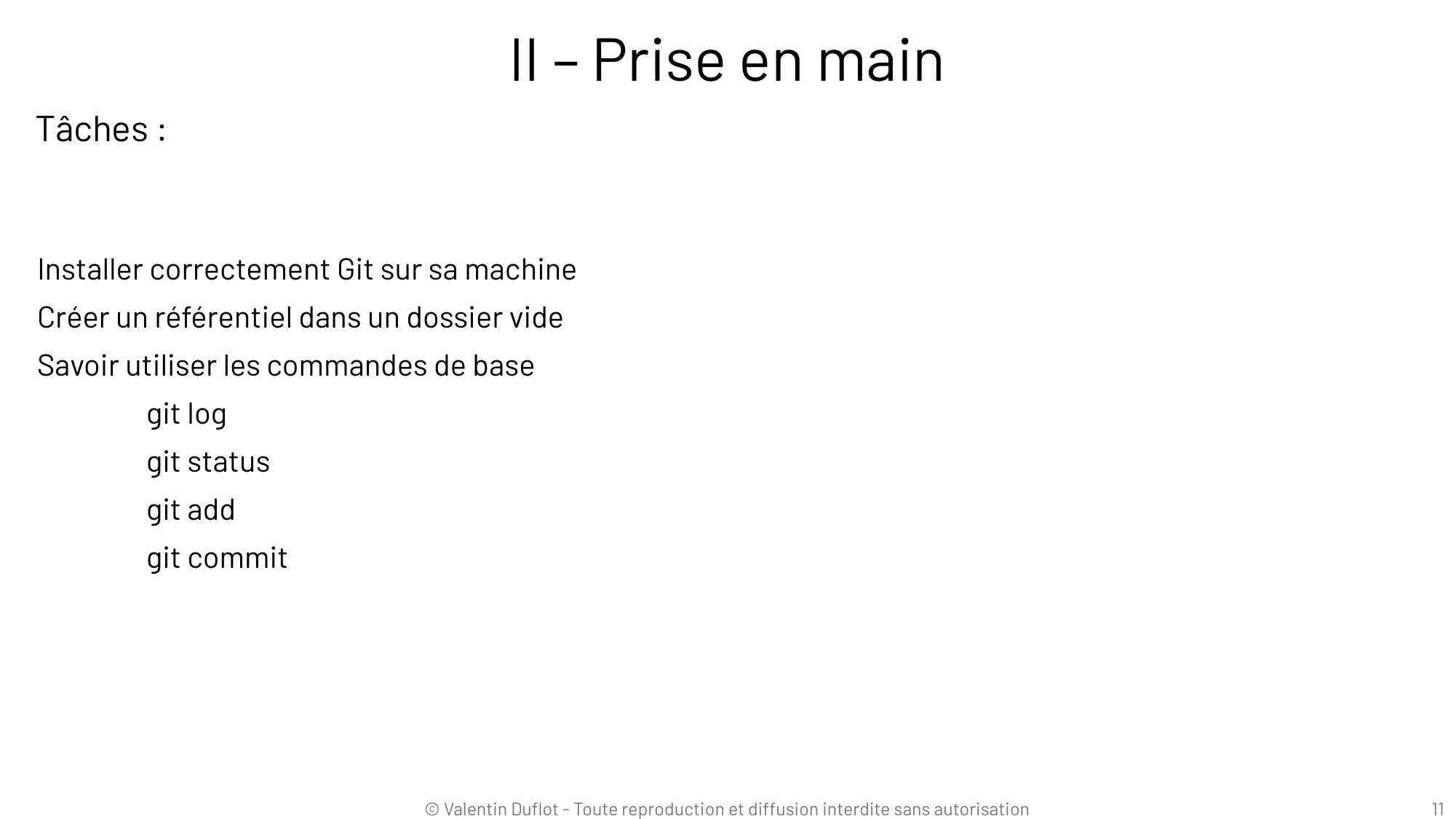

# II – Prise en main
Tâches :
Installer correctement Git sur sa machine
Créer un référentiel dans un dossier vide
Savoir utiliser les commandes de base
	git log
	git status
	git add
	git commit

11
© Valentin Duflot - Toute reproduction et diffusion interdite sans autorisation